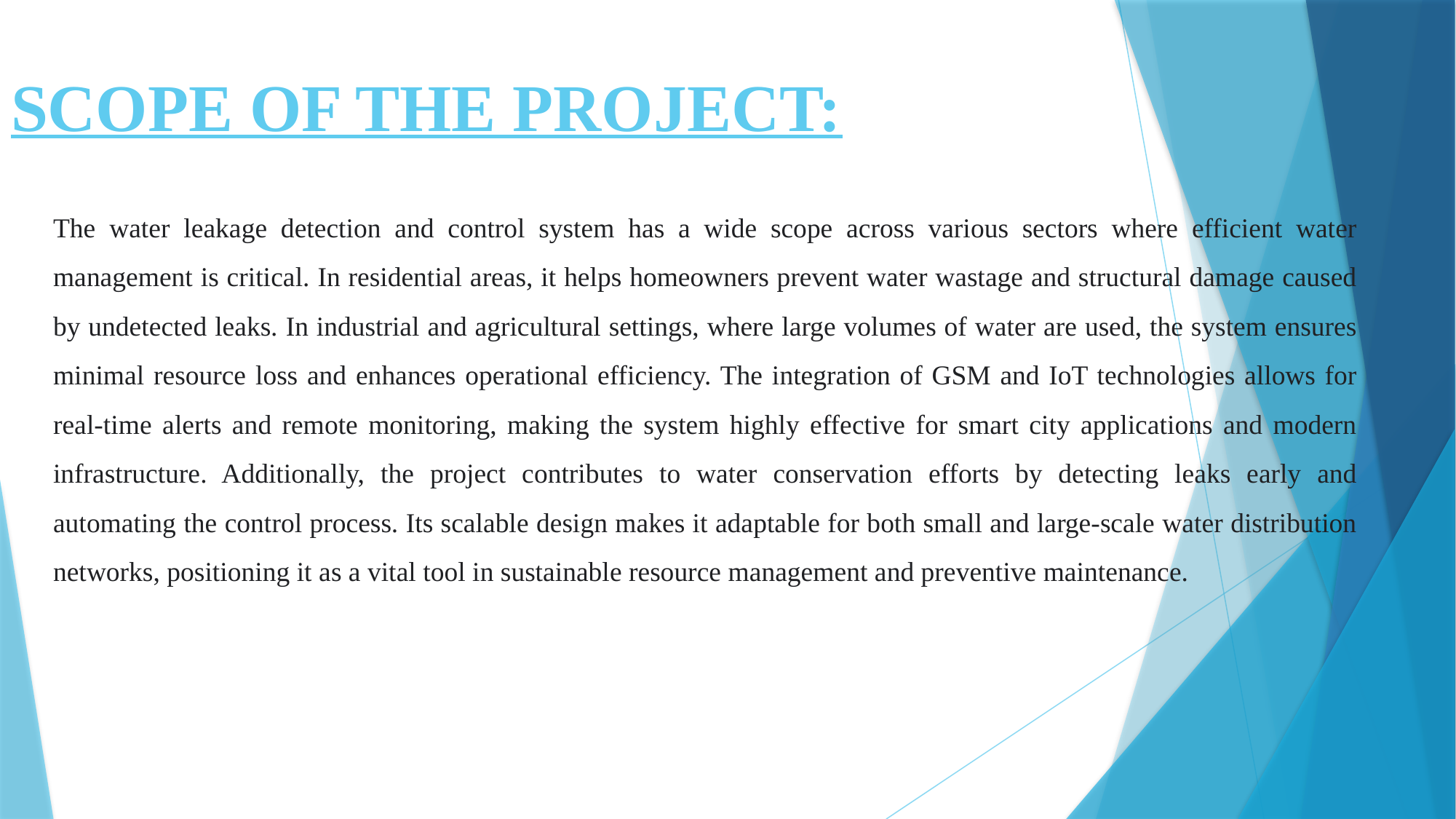

# SCOPE OF THE PROJECT:
The water leakage detection and control system has a wide scope across various sectors where efficient water management is critical. In residential areas, it helps homeowners prevent water wastage and structural damage caused by undetected leaks. In industrial and agricultural settings, where large volumes of water are used, the system ensures minimal resource loss and enhances operational efficiency. The integration of GSM and IoT technologies allows for real-time alerts and remote monitoring, making the system highly effective for smart city applications and modern infrastructure. Additionally, the project contributes to water conservation efforts by detecting leaks early and automating the control process. Its scalable design makes it adaptable for both small and large-scale water distribution networks, positioning it as a vital tool in sustainable resource management and preventive maintenance.